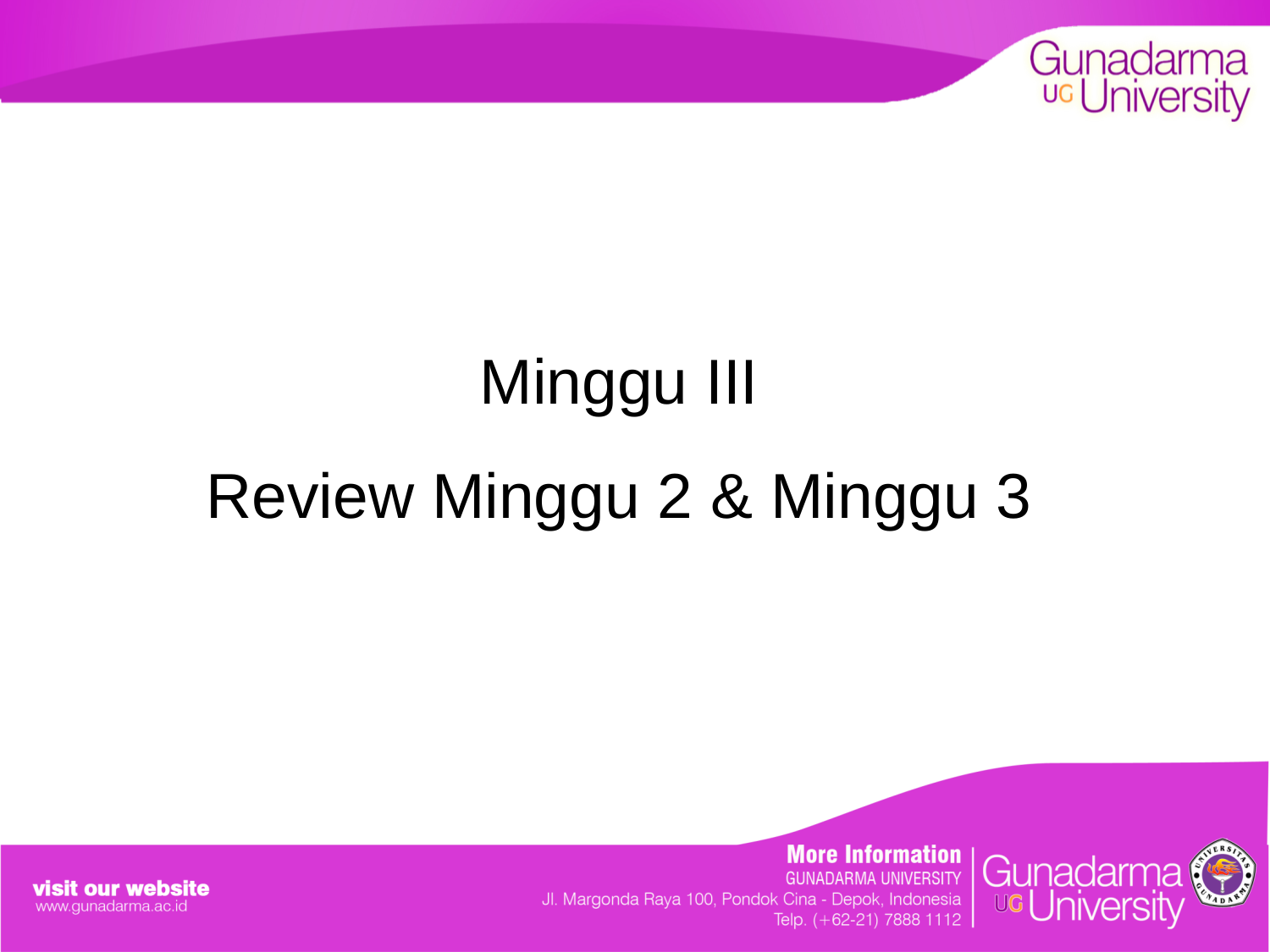

Minggu III
Review Minggu 2 & Minggu 3